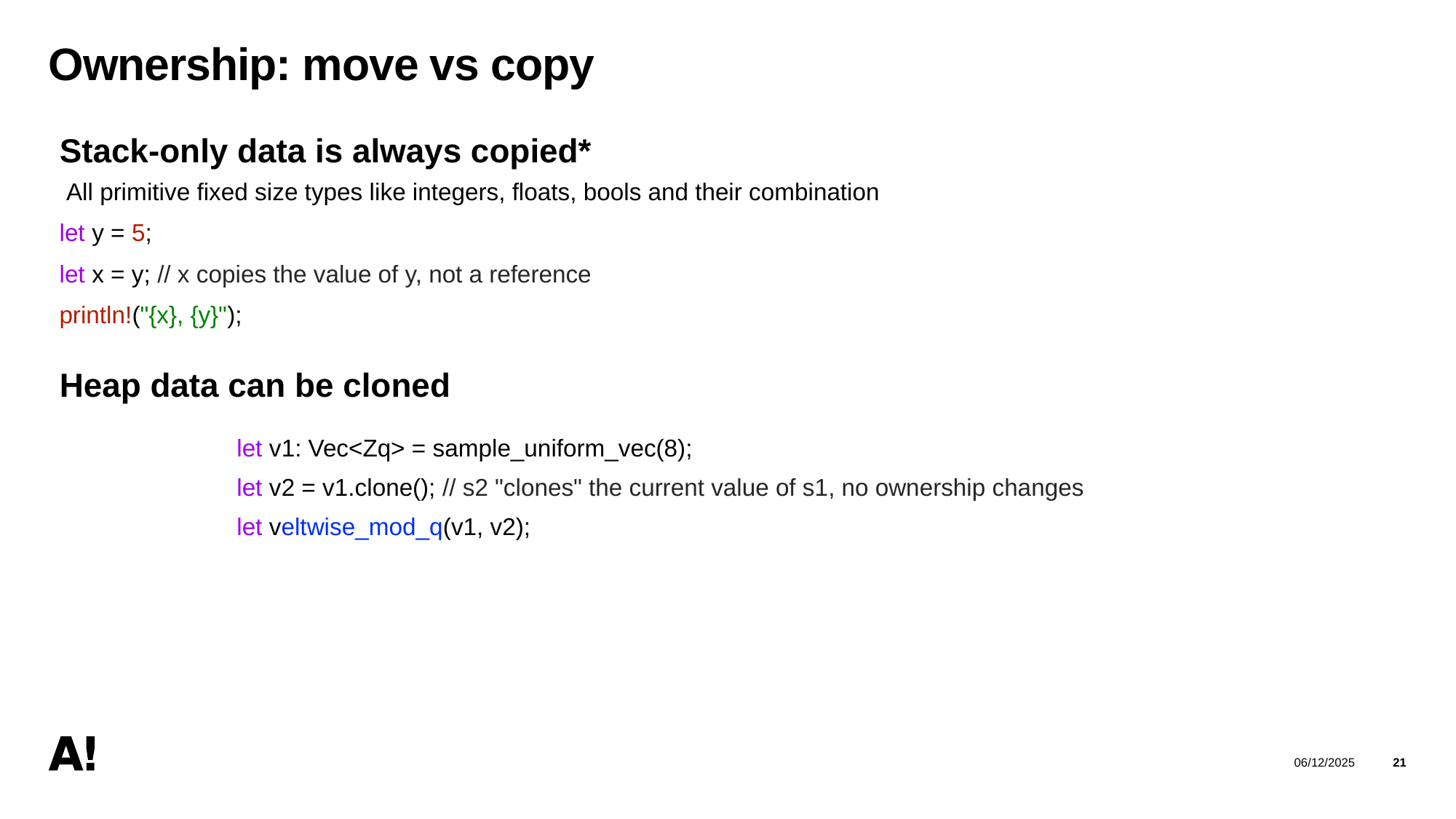

21
06/12/2025
# Ownership: move vs copy
Stack-only data is always copied*
 All primitive fixed size types like integers, floats, bools and their combination
let y = 5;
let x = y; // x copies the value of y, not a reference
println!("{x}, {y}");
Heap data can be cloned
let v1: Vec<Zq> = sample_uniform_vec(8);​
let v2 = v1.clone(); // s2 "clones" the current value of s1, no ownership changes ​
let veltwise_mod_q(v1, v2);